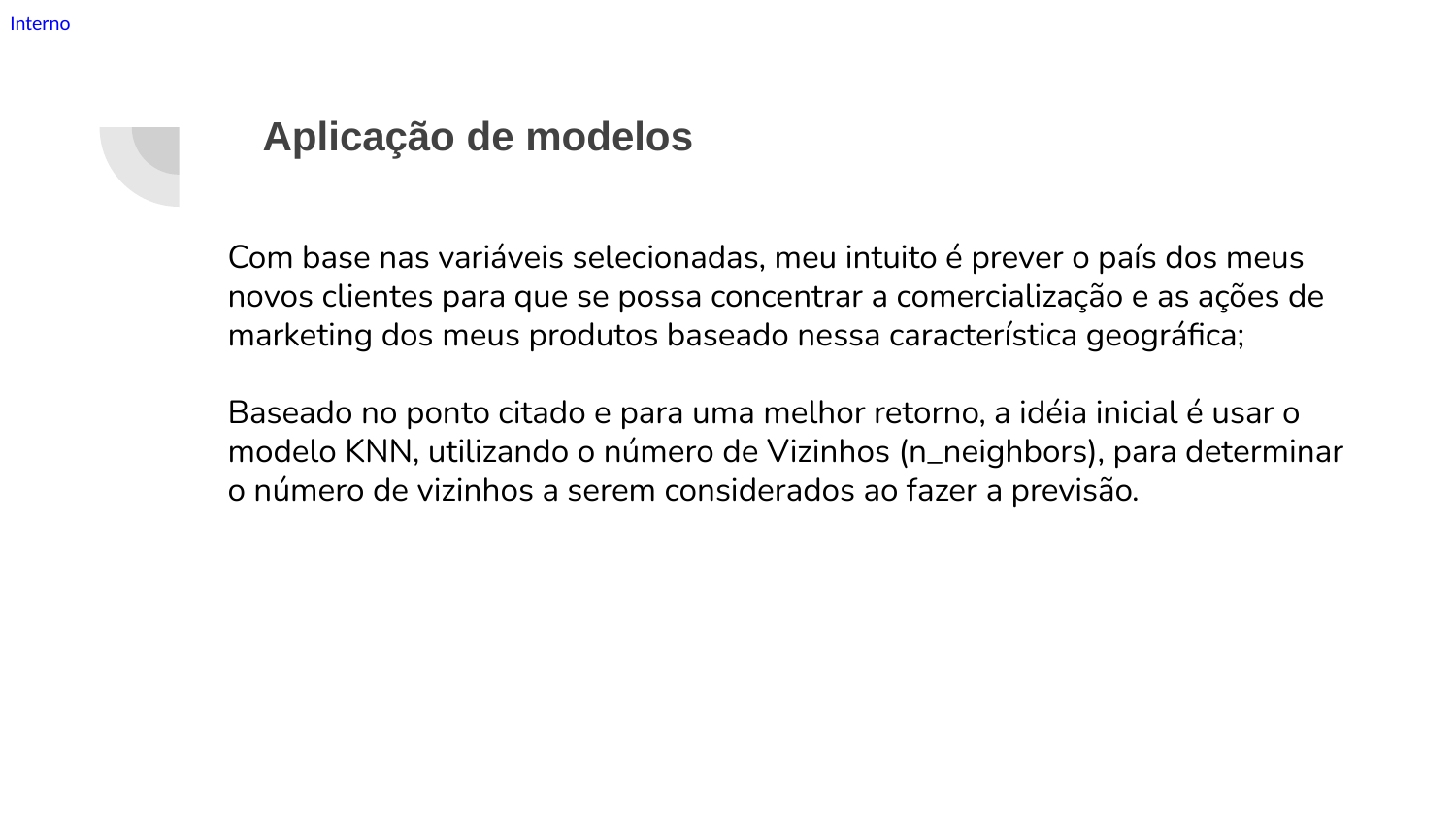

# Aplicação de modelos
Com base nas variáveis selecionadas, meu intuito é prever o país dos meus novos clientes para que se possa concentrar a comercialização e as ações de marketing dos meus produtos baseado nessa característica geográfica;

Baseado no ponto citado e para uma melhor retorno, a idéia inicial é usar o modelo KNN, utilizando o número de Vizinhos (n_neighbors), para determinar o número de vizinhos a serem considerados ao fazer a previsão.